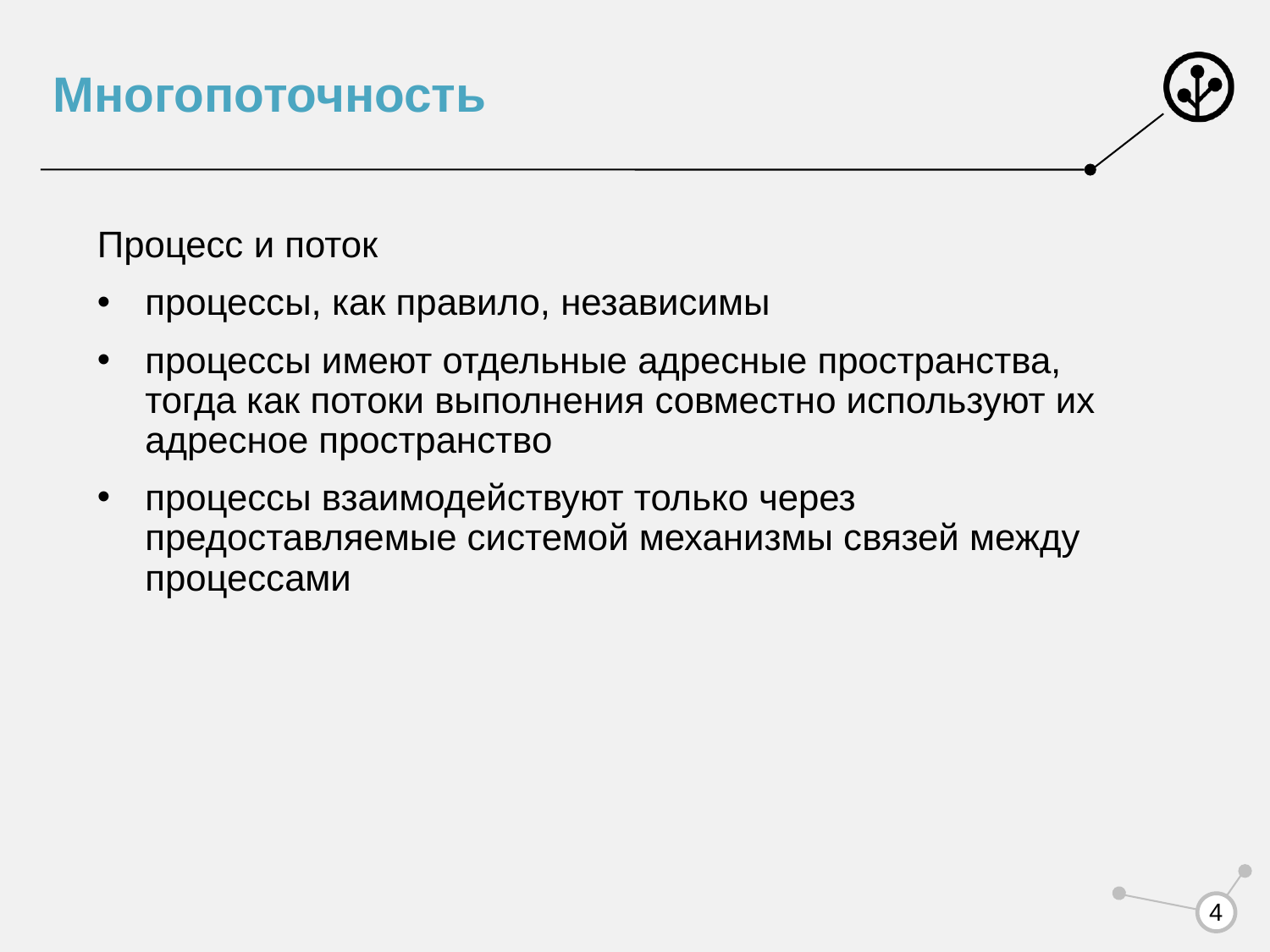

# Многопоточность
Процесс и поток
процессы, как правило, независимы
процессы имеют отдельные адресные пространства, тогда как потоки выполнения совместно используют их адресное пространство
процессы взаимодействуют только через предоставляемые системой механизмы связей между процессами

4